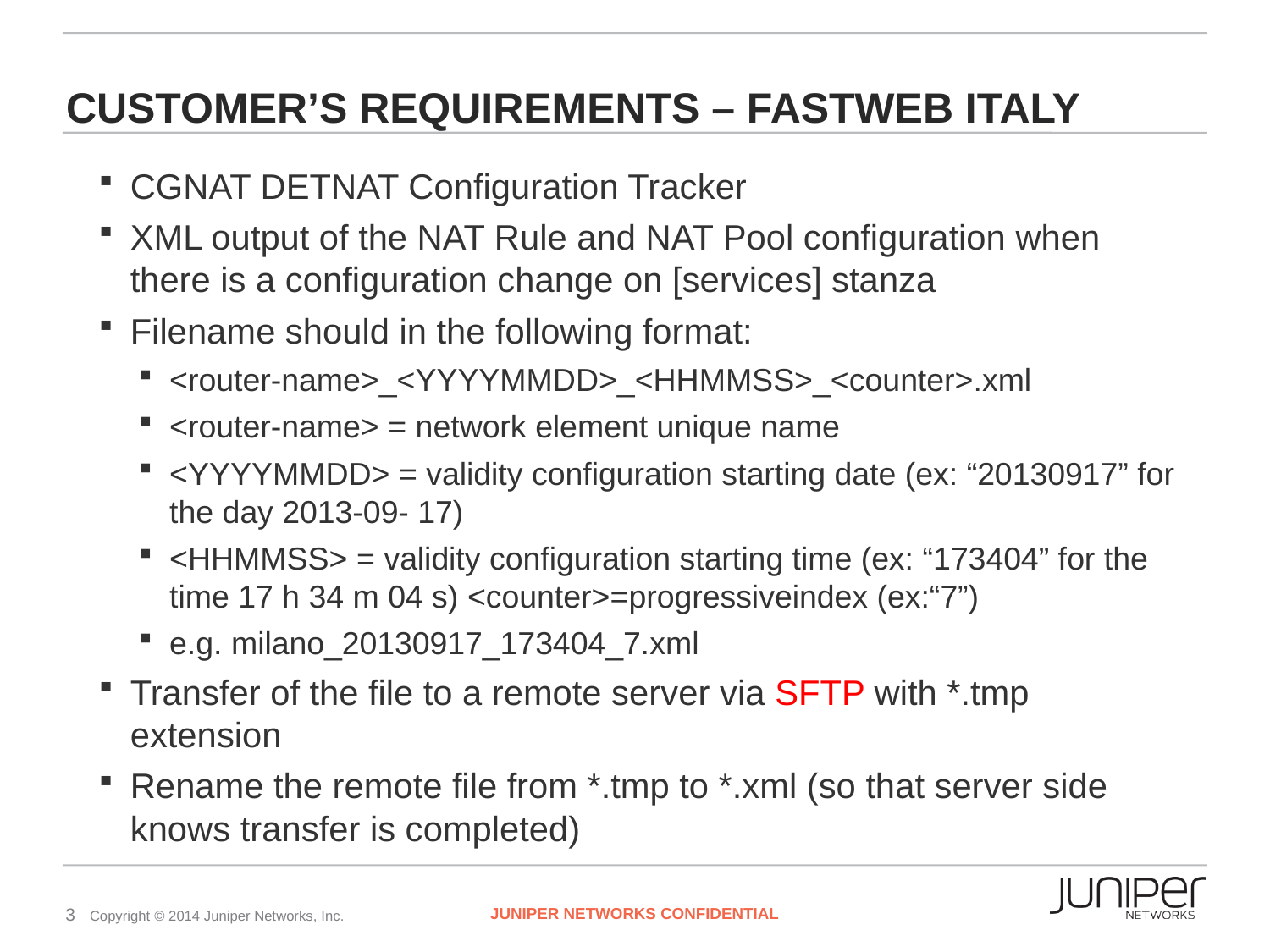

# Customer’s Requirements – Fastweb ITaly
CGNAT DETNAT Configuration Tracker
XML output of the NAT Rule and NAT Pool configuration when there is a configuration change on [services] stanza
Filename should in the following format:
<router-name>_<YYYYMMDD>_<HHMMSS>_<counter>.xml
<router-name> = network element unique name
<YYYYMMDD> = validity configuration starting date (ex: “20130917” for the day 2013-09- 17)
<HHMMSS> = validity configuration starting time (ex: “173404” for the time 17 h 34 m 04 s) <counter>=progressiveindex (ex:“7”)
e.g. milano_20130917_173404_7.xml
Transfer of the file to a remote server via SFTP with *.tmp extension
Rename the remote file from *.tmp to *.xml (so that server side knows transfer is completed)